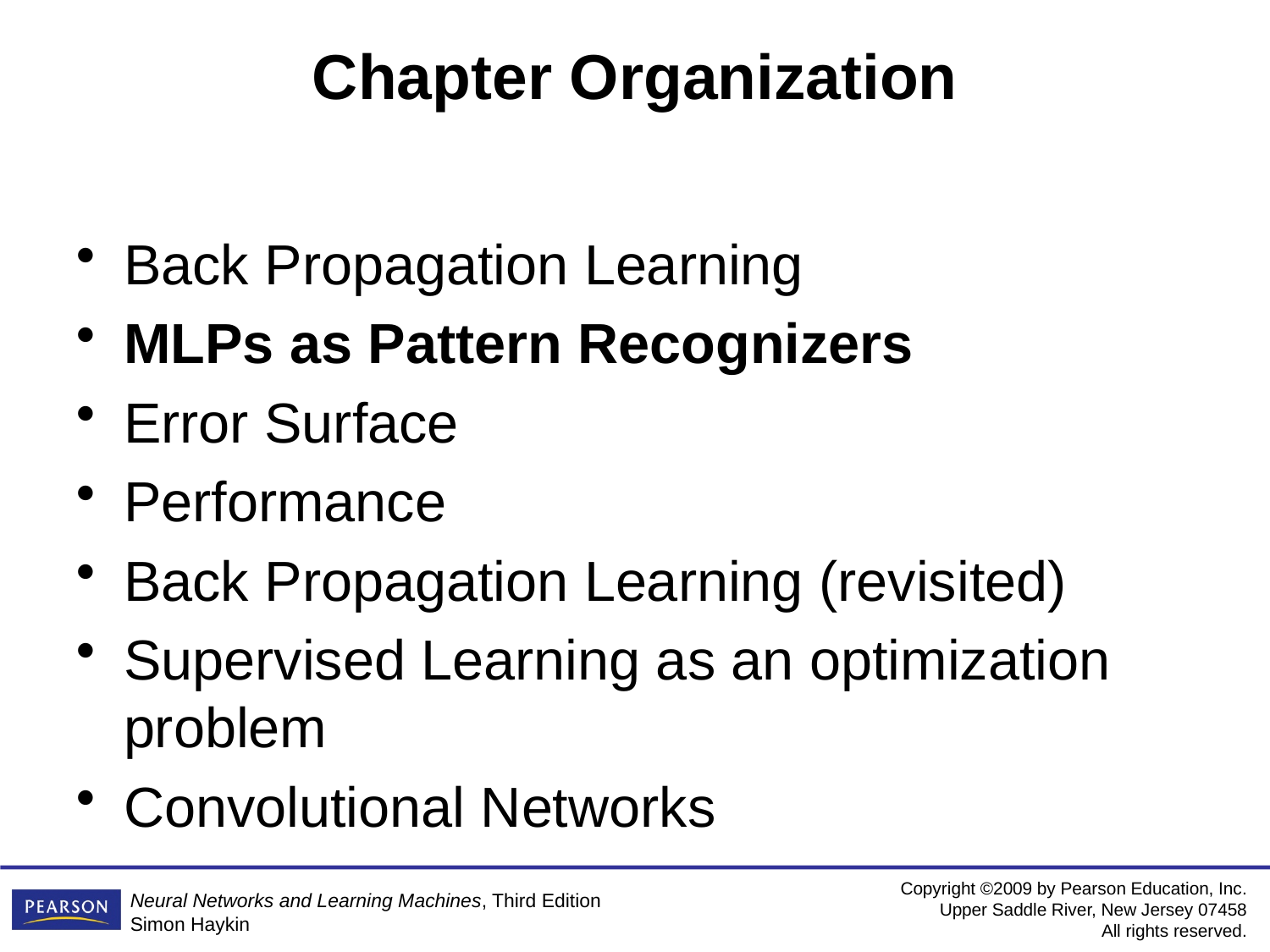

# Chapter Organization
Back Propagation Learning
MLPs as Pattern Recognizers
Error Surface
Performance
Back Propagation Learning (revisited)
Supervised Learning as an optimization problem
Convolutional Networks